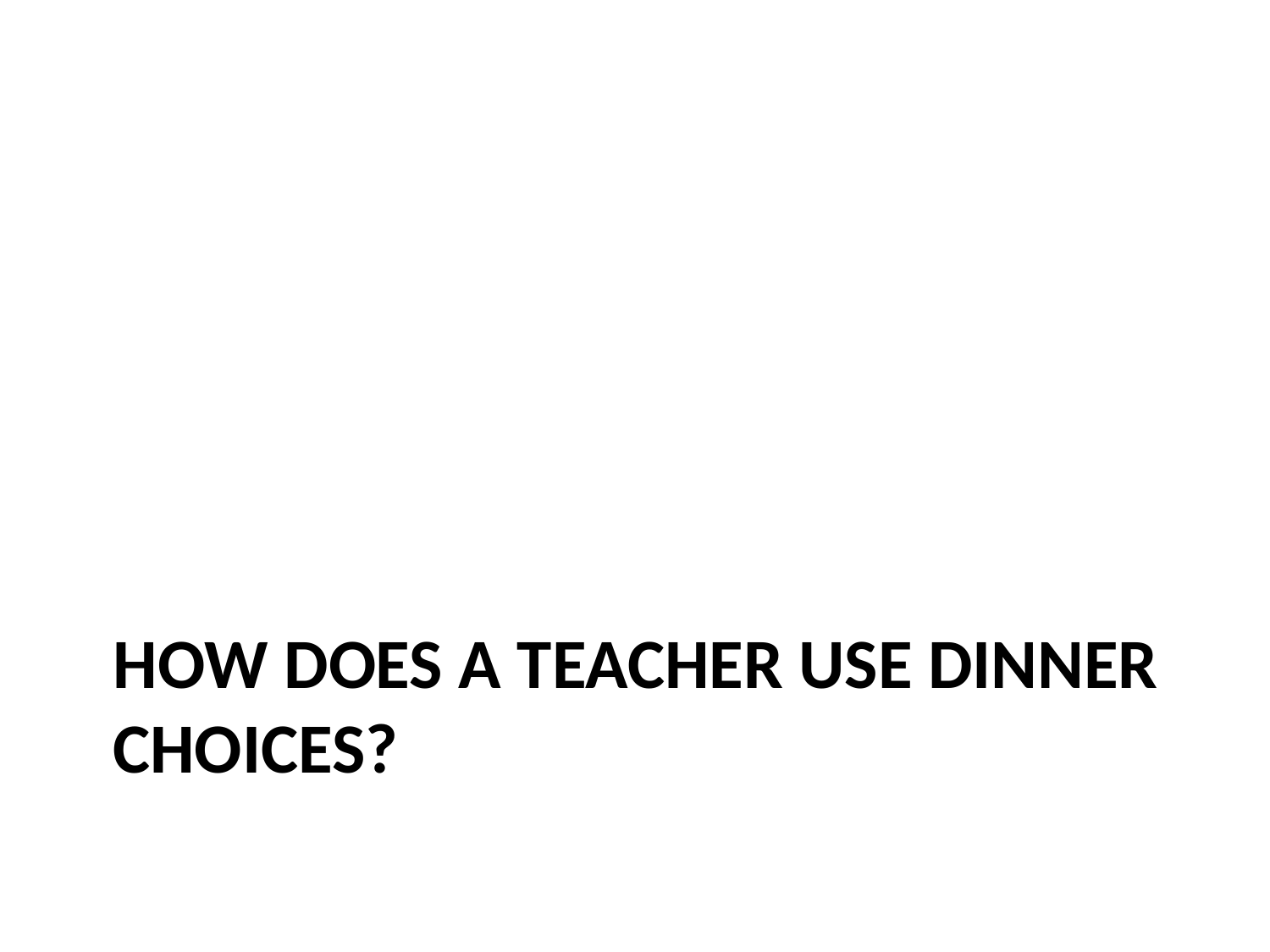

# How Does a Teacher use dinner choices?